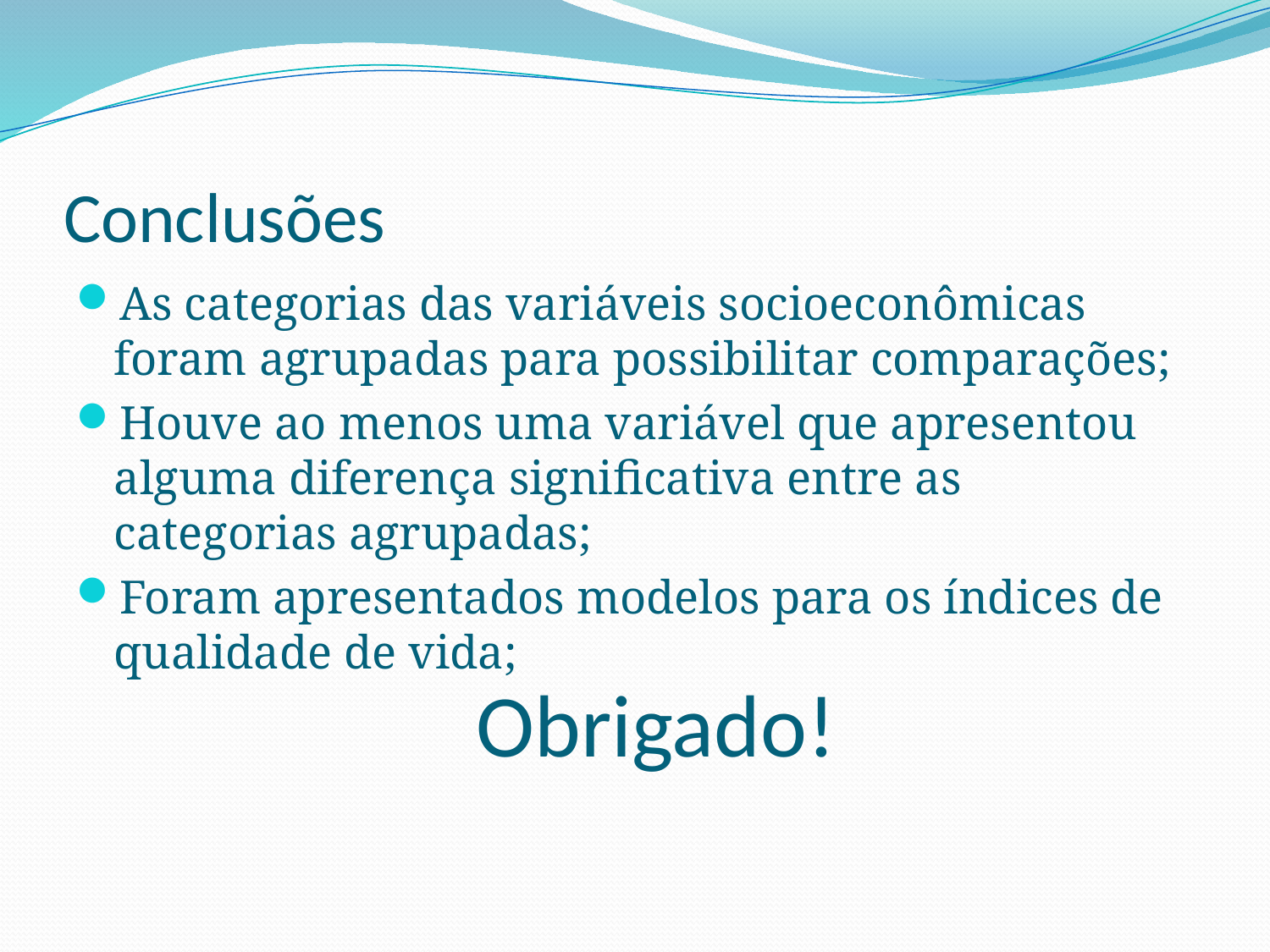

# Conclusões
As categorias das variáveis socioeconômicas foram agrupadas para possibilitar comparações;
Houve ao menos uma variável que apresentou alguma diferença significativa entre as categorias agrupadas;
Foram apresentados modelos para os índices de qualidade de vida;

Obrigado!